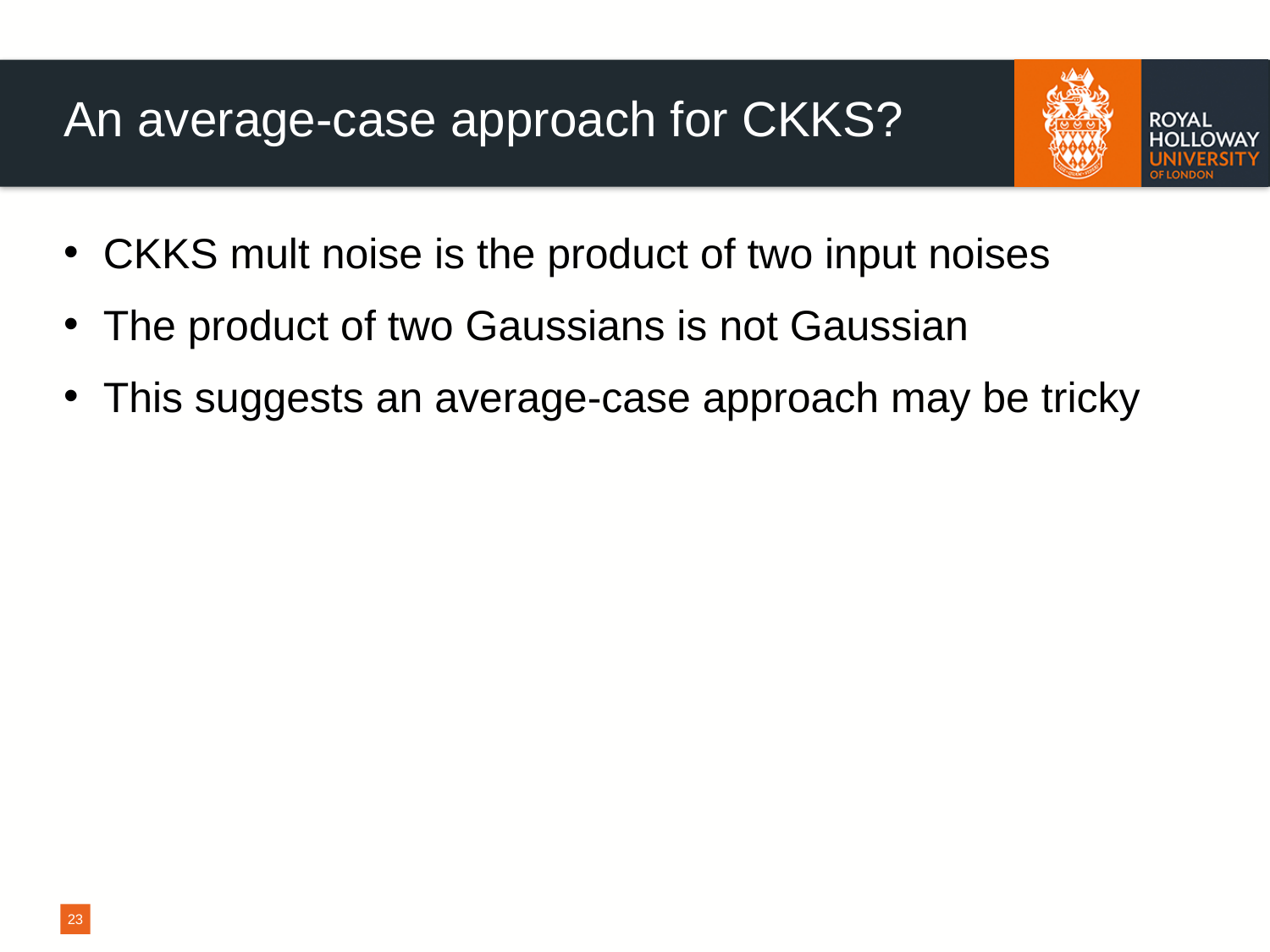

# An average-case approach for CKKS?
CKKS mult noise is the product of two input noises
The product of two Gaussians is not Gaussian
This suggests an average-case approach may be tricky

23